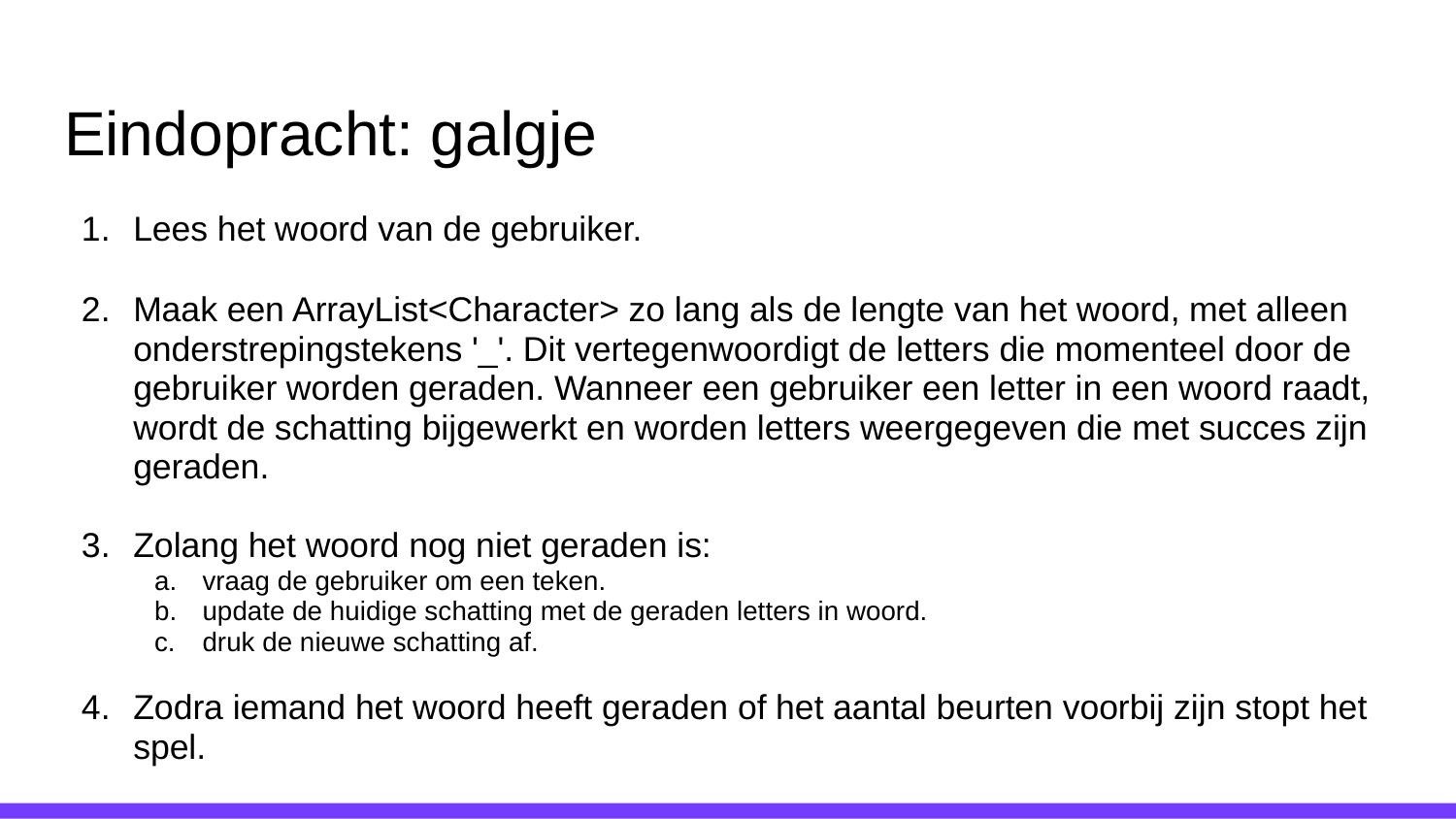

# Eindopracht: galgje
Lees het woord van de gebruiker.
Maak een ArrayList<Character> zo lang als de lengte van het woord, met alleen onderstrepingstekens '_'. Dit vertegenwoordigt de letters die momenteel door de gebruiker worden geraden. Wanneer een gebruiker een letter in een woord raadt, wordt de schatting bijgewerkt en worden letters weergegeven die met succes zijn geraden.
Zolang het woord nog niet geraden is:
vraag de gebruiker om een teken.
update de huidige schatting met de geraden letters in woord.
druk de nieuwe schatting af.
Zodra iemand het woord heeft geraden of het aantal beurten voorbij zijn stopt het spel.